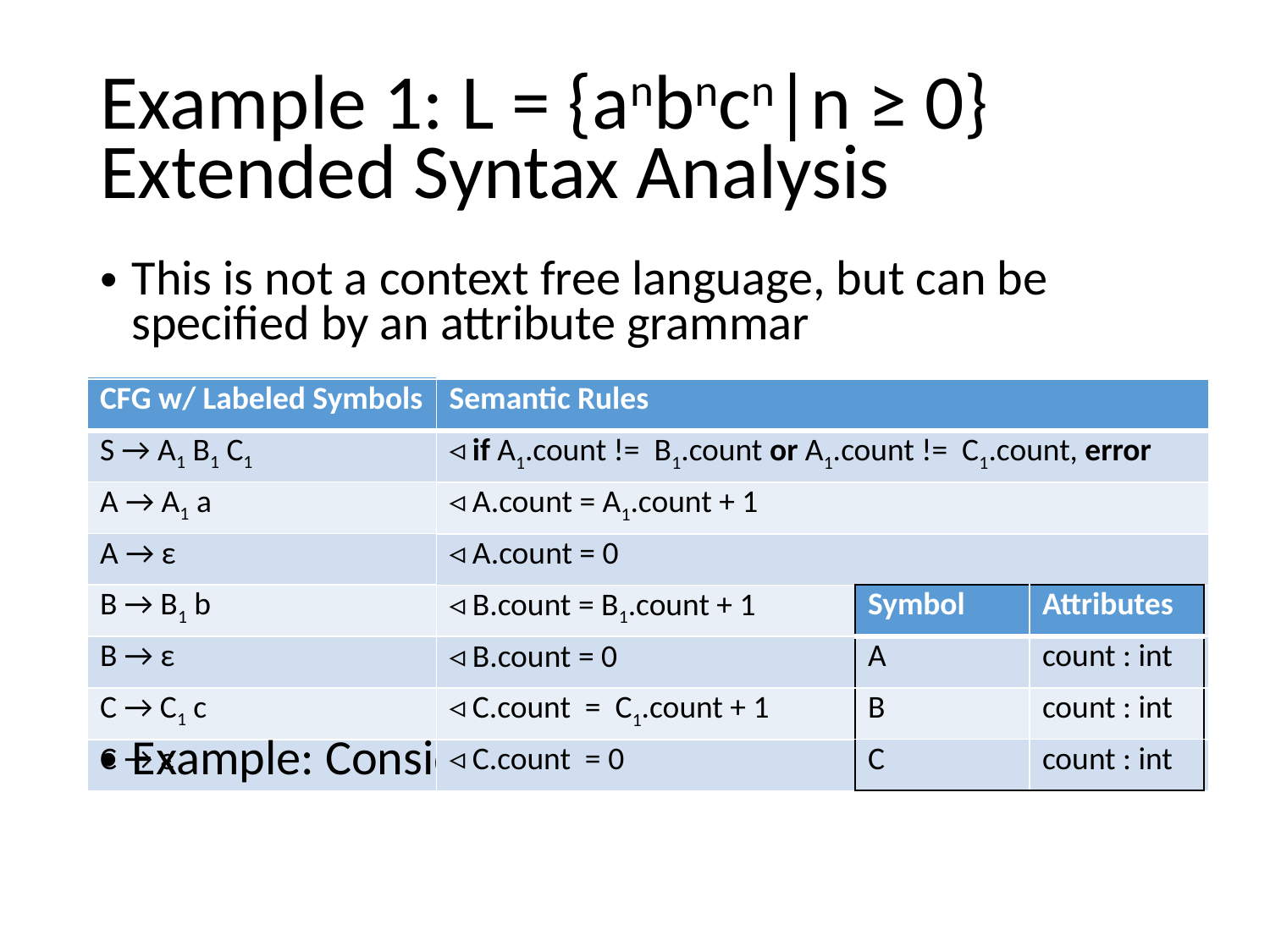

# Example 1: L = {anbncn|n ≥ 0} Extended Syntax Analysis
This is not a context free language, but can be specified by an attribute grammar

Example: Consider parsing: aaaabbbbcccc
| Context Free Grammar |
| --- |
| S → A B C |
| A → A a |
| A → ε |
| B → B b |
| B → ε |
| C → C c |
| C → ε |
| CFG w/ Labeled Symbols |
| --- |
| S → A1 B1 C1 |
| A → A1 a |
| A → ε |
| B → B1 b |
| B → ε |
| C → C1 c |
| C → ε |
| Semantic Rules |
| --- |
| ◃ if A1.count != B1.count or A1.count != C1.count, error |
| ◃ A.count = A1.count + 1 |
| ◃ A.count = 0 |
| ◃ B.count = B1.count + 1 |
| ◃ B.count = 0 |
| ◃ C.count = C1.count + 1 |
| ◃ C.count = 0 |
| Symbol | Attributes |
| --- | --- |
| A | count : int |
| B | count : int |
| C | count : int |